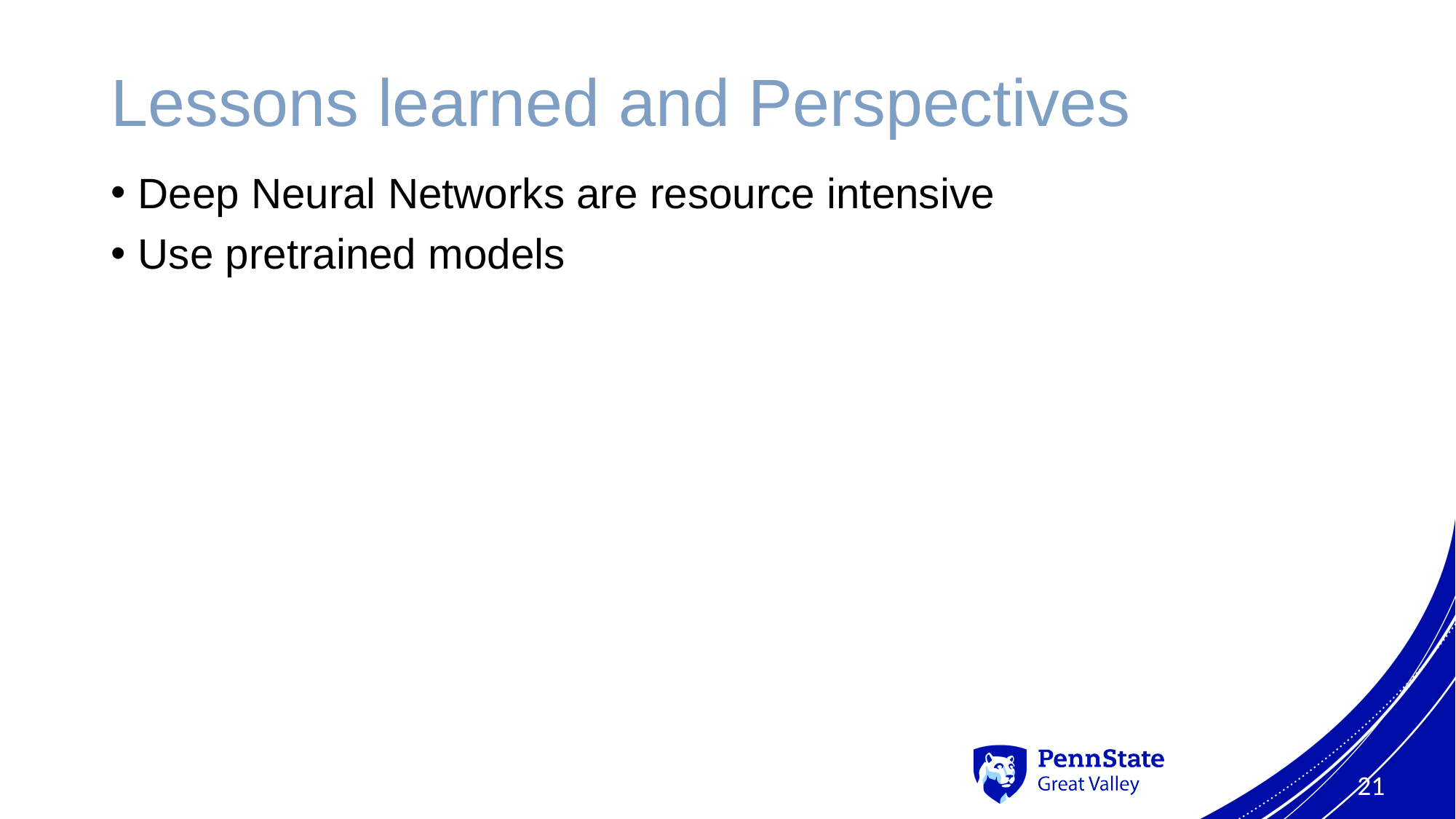

# Lessons learned and Perspectives
Deep Neural Networks are resource intensive
Use pretrained models